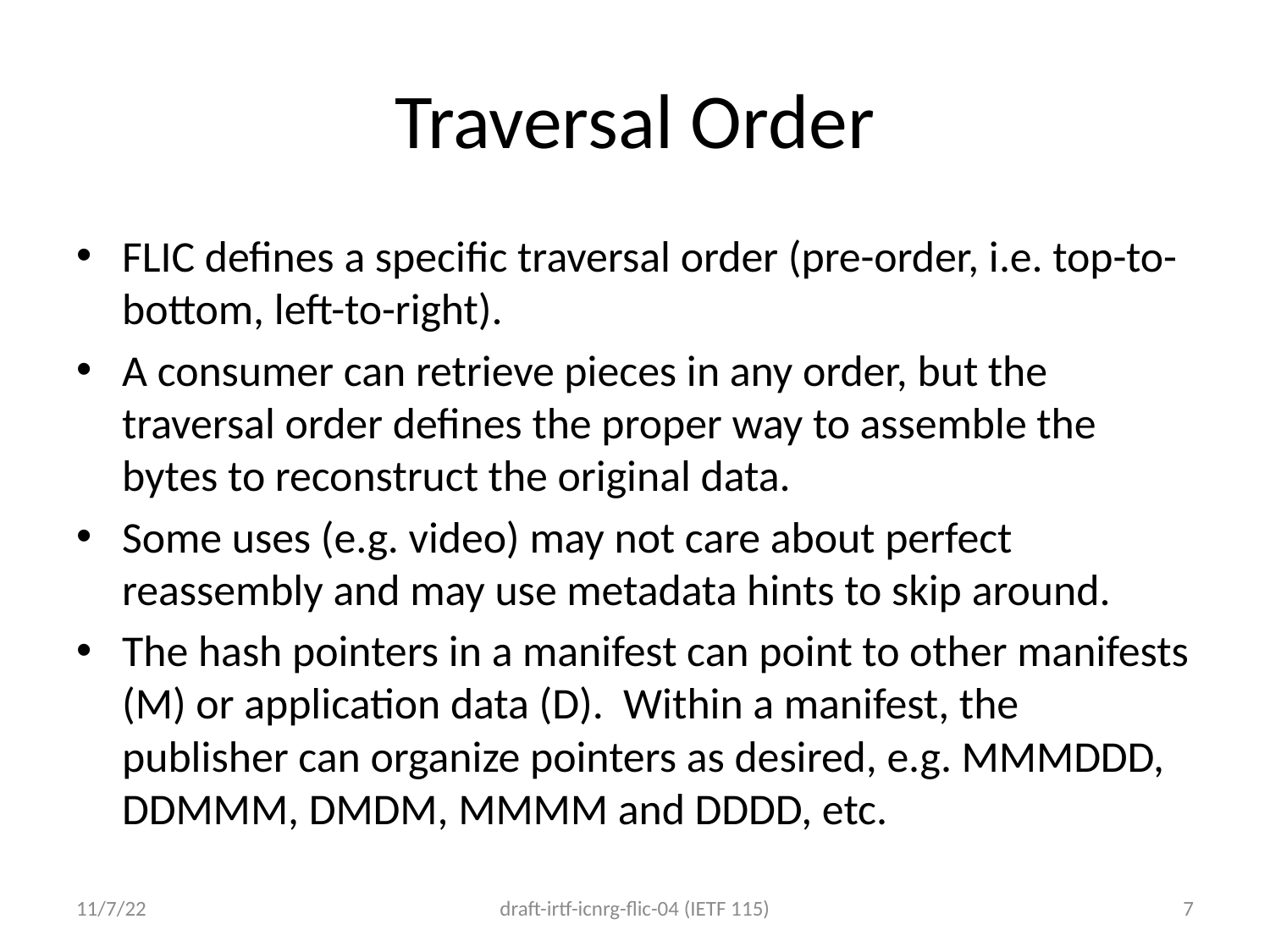

# Traversal Order
FLIC defines a specific traversal order (pre-order, i.e. top-to-bottom, left-to-right).
A consumer can retrieve pieces in any order, but the traversal order defines the proper way to assemble the bytes to reconstruct the original data.
Some uses (e.g. video) may not care about perfect reassembly and may use metadata hints to skip around.
The hash pointers in a manifest can point to other manifests (M) or application data (D).  Within a manifest, the publisher can organize pointers as desired, e.g. MMMDDD, DDMMM, DMDM, MMMM and DDDD, etc.
11/7/22
draft-irtf-icnrg-flic-04 (IETF 115)
7